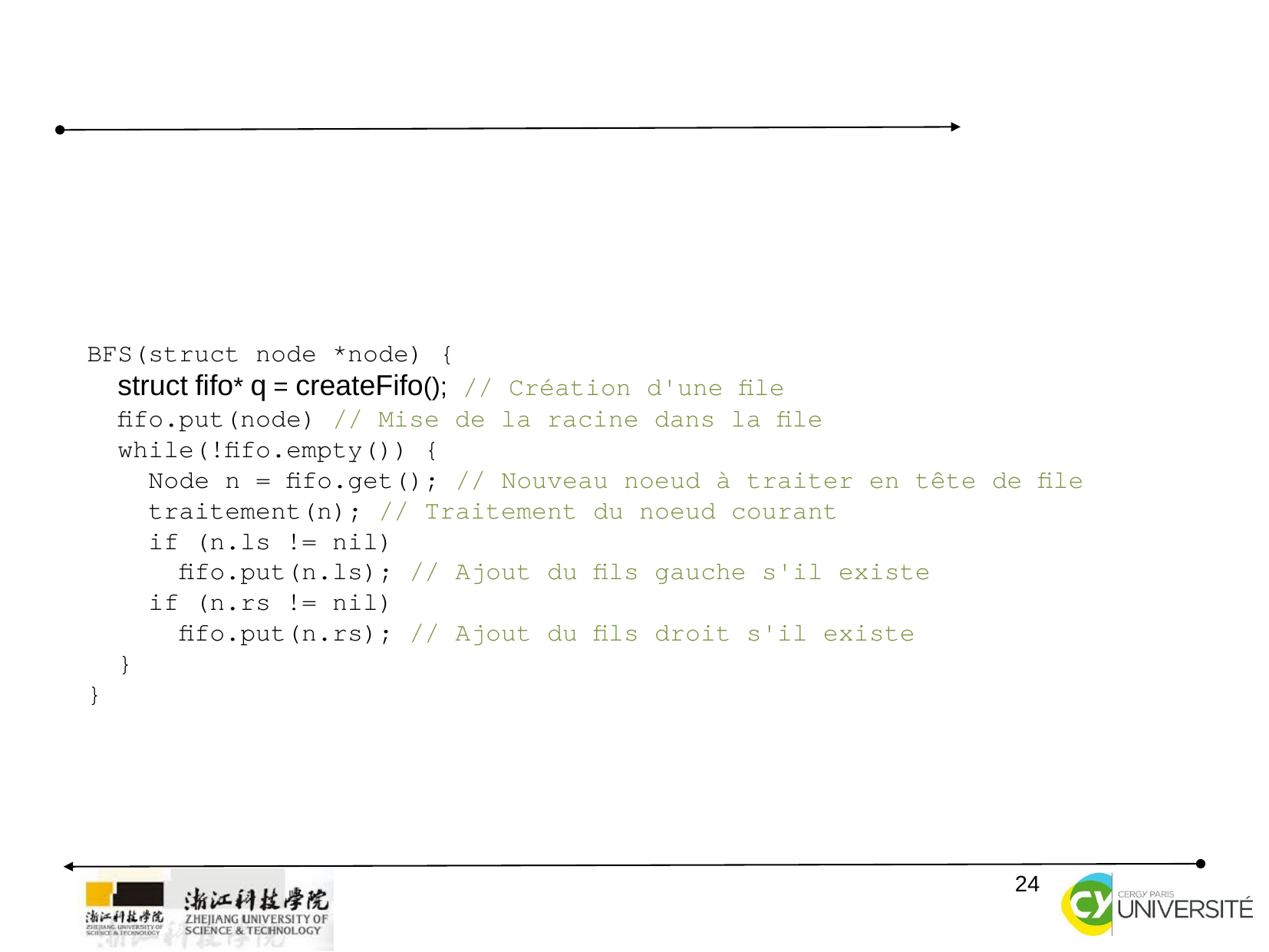

#

BFS(struct node *node) {
  struct fifo* q = createFifo(); // Création d'une file
  fifo.put(node) // Mise de la racine dans la file
  while(!fifo.empty()) {
    Node n = fifo.get(); // Nouveau noeud à traiter en tête de file
    traitement(n); // Traitement du noeud courant
    if (n.ls != nil)
      fifo.put(n.ls); // Ajout du fils gauche s'il existe
    if (n.rs != nil)
      fifo.put(n.rs); // Ajout du fils droit s'il existe
  }
}